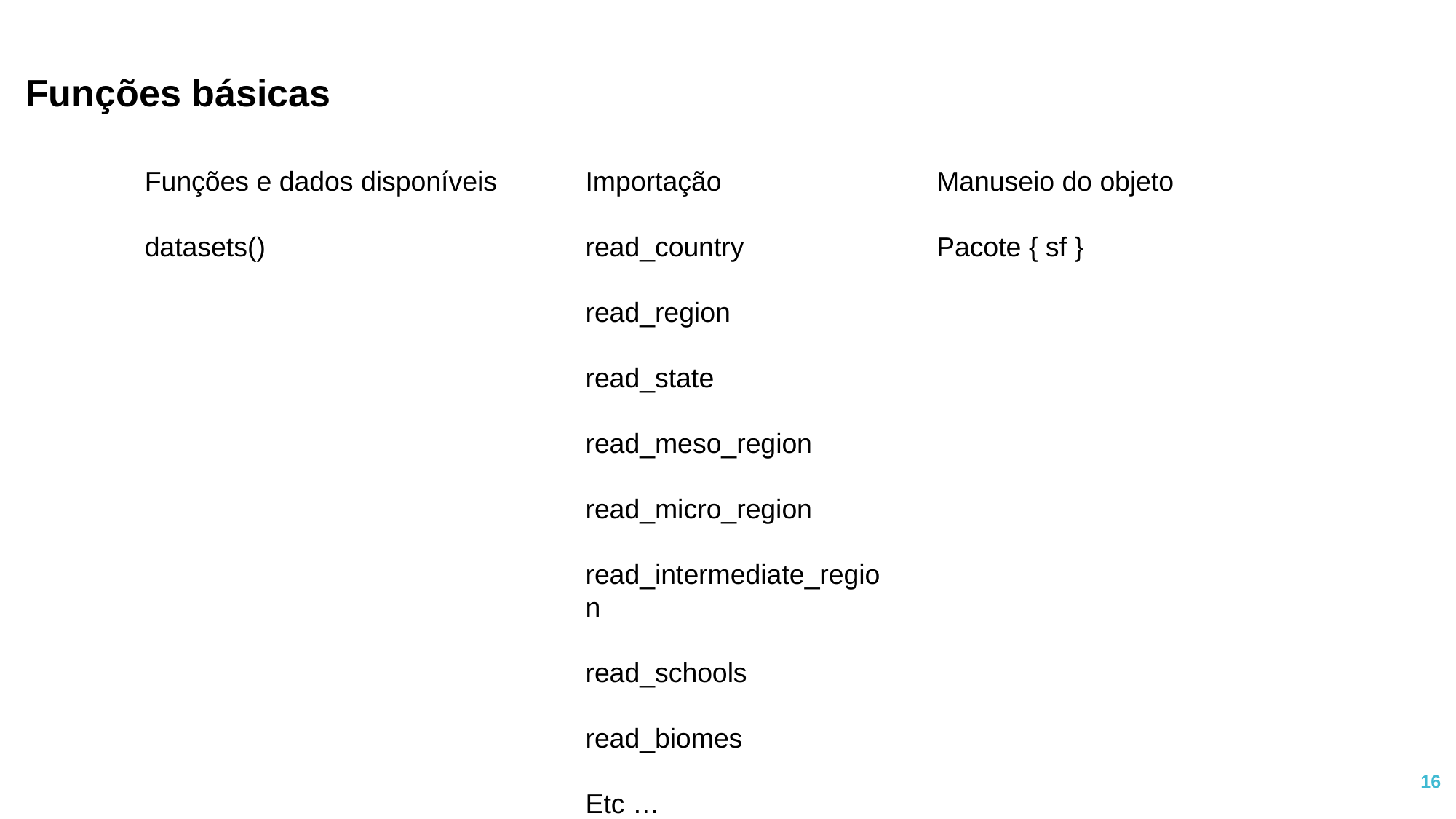

Funções básicas
Funções e dados disponíveis

datasets()
Importação

read_country

read_region

read_state

read_meso_region

read_micro_region

read_intermediate_region

read_schools

read_biomes

Etc …
Manuseio do objeto

Pacote { sf }
16